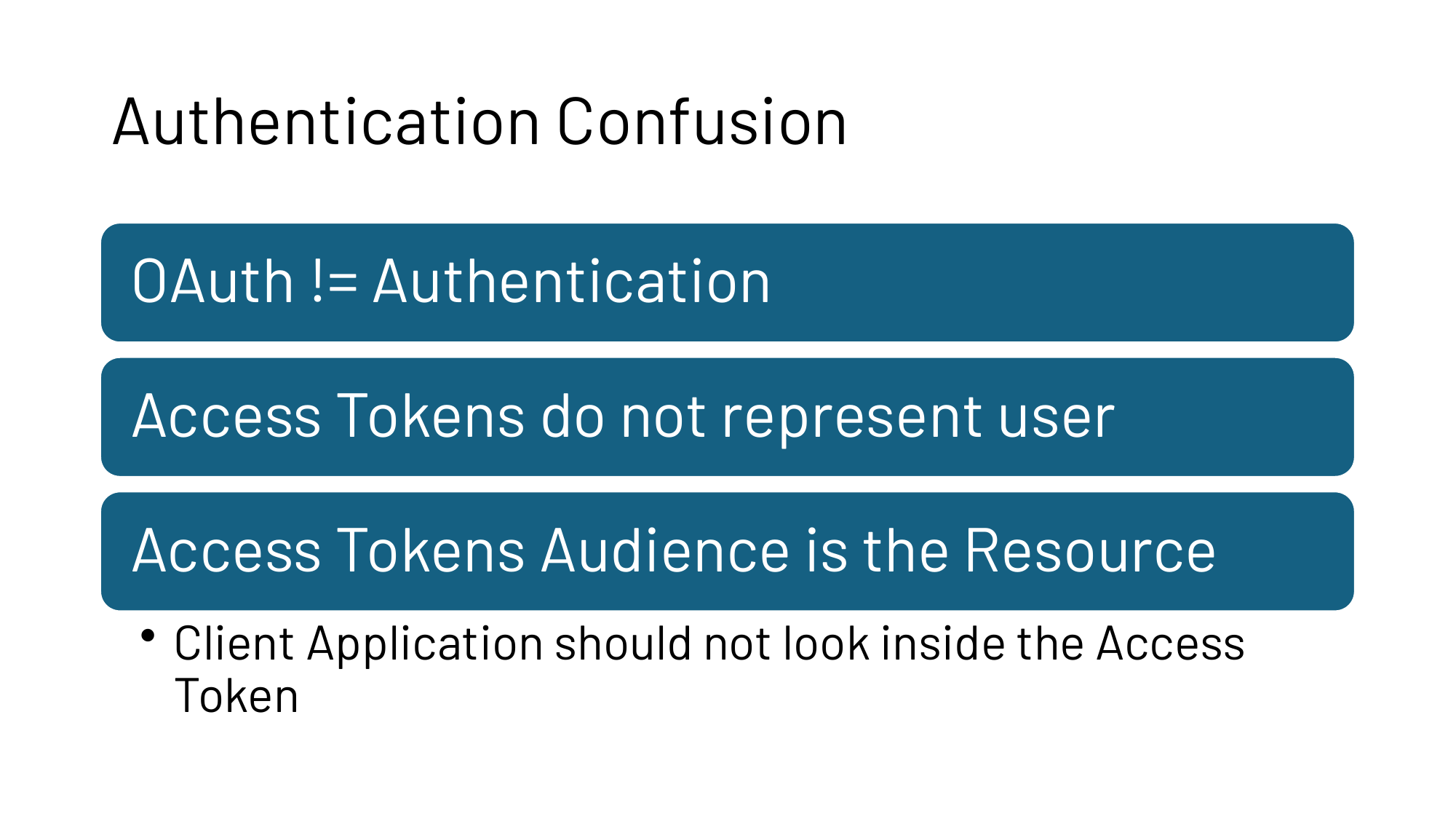

# Authentication Confusion
OAuth != Authentication
Access Tokens do not represent user
Access Tokens Audience is the Resource
Client Application should not look inside the Access Token